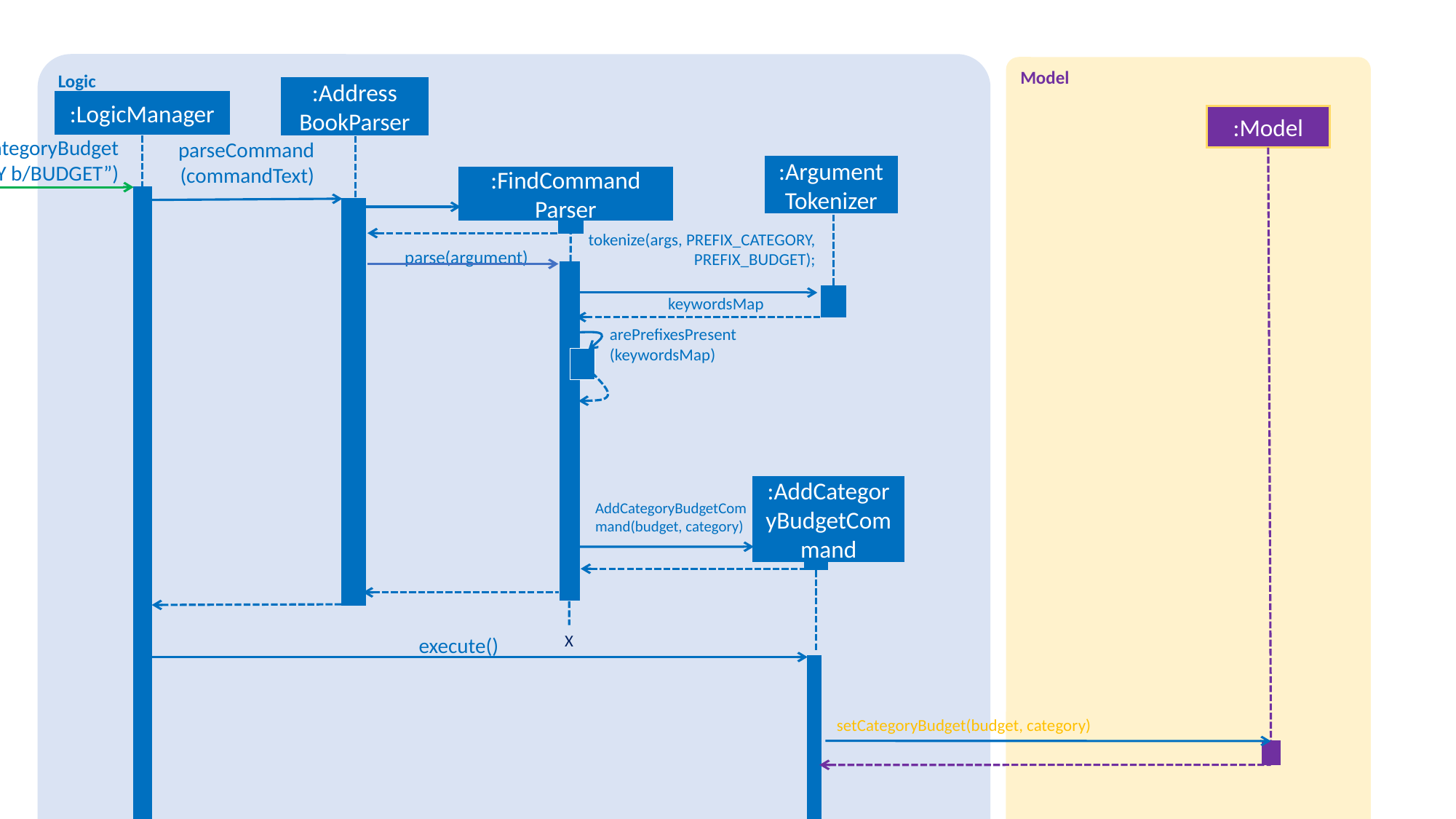

Logic
Model
:Address
BookParser
:LogicManager
:Model
execute(“setCategoryBudget c/CATEOGRY b/BUDGET”)
parseCommand
(commandText)
:ArgumentTokenizer
:FindCommand
Parser

tokenize(args, PREFIX_CATEGORY, PREFIX_BUDGET);
parse(argument)
#

keywordsMap
arePrefixesPresent
(keywordsMap)

:AddCategoryBudgetCommand
AddCategoryBudgetCommand(budget, category)

X
execute()

setCategoryBudget(budget, category)

:Command Result

result
result